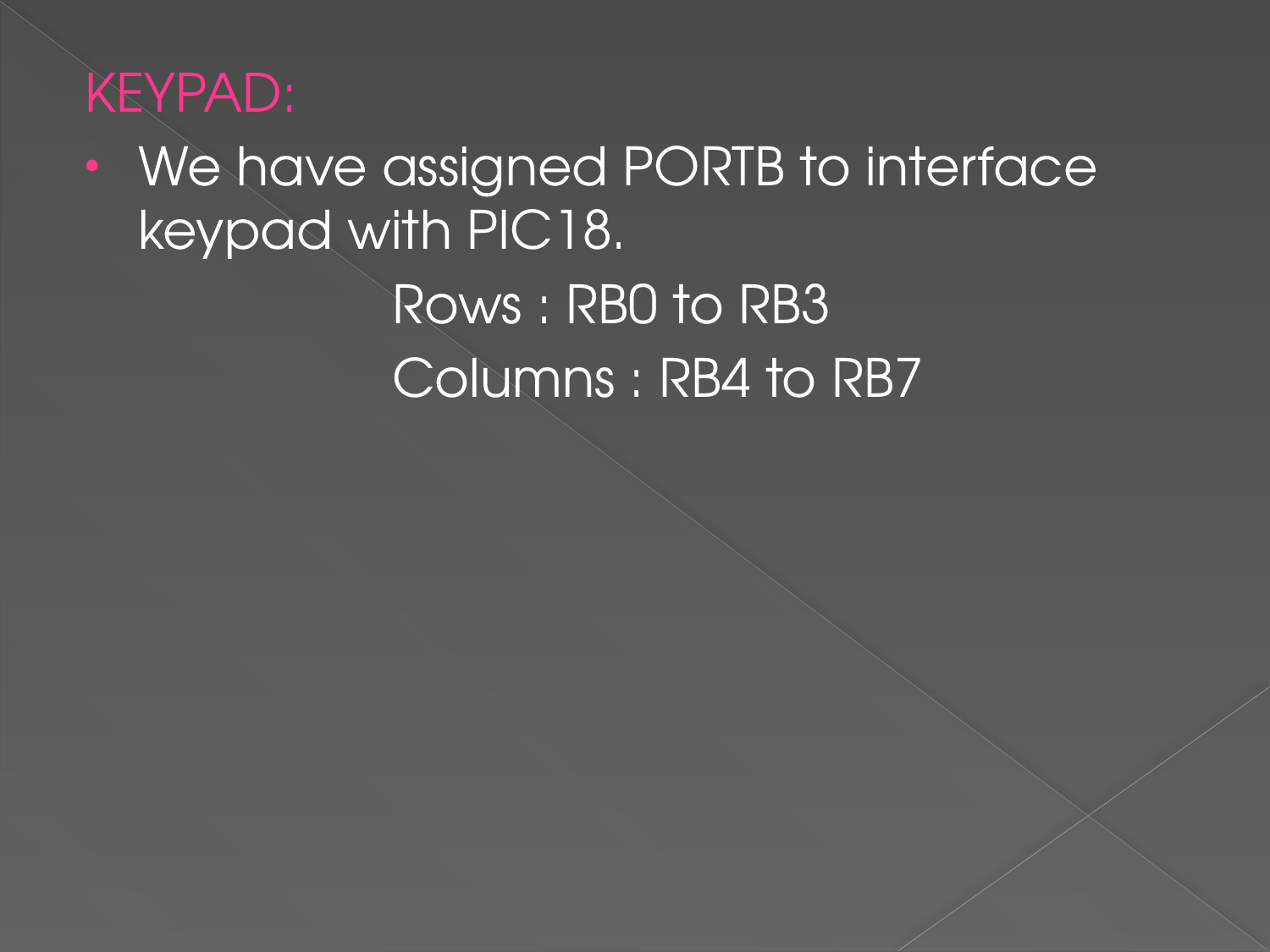

KEYPAD:
We have assigned PORTB to interface keypad with PIC18.
			Rows : RB0 to RB3
			Columns : RB4 to RB7